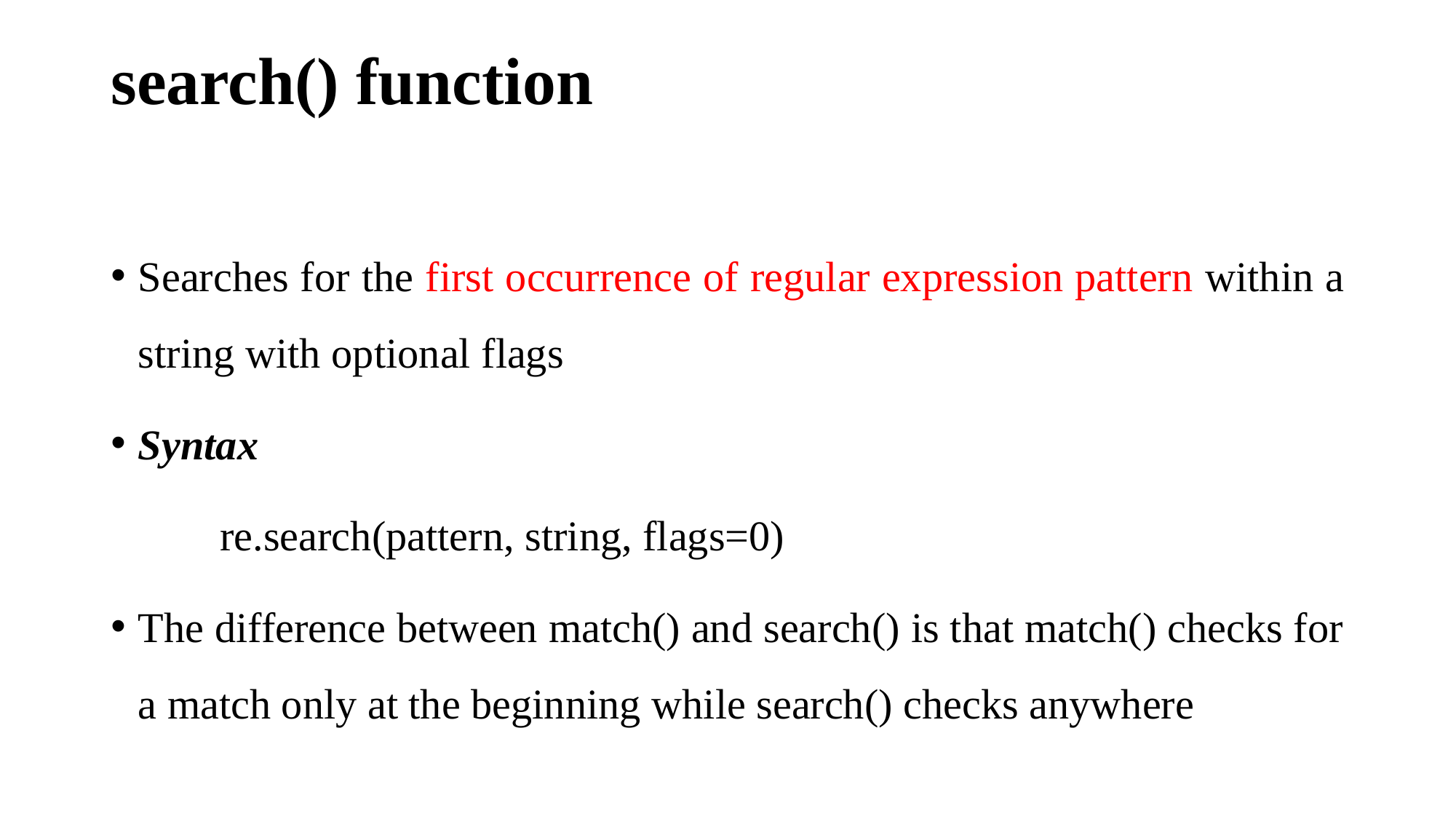

# search() function
Searches for the first occurrence of regular expression pattern within a string with optional flags
Syntax
	re.search(pattern, string, flags=0)
The difference between match() and search() is that match() checks for a match only at the beginning while search() checks anywhere